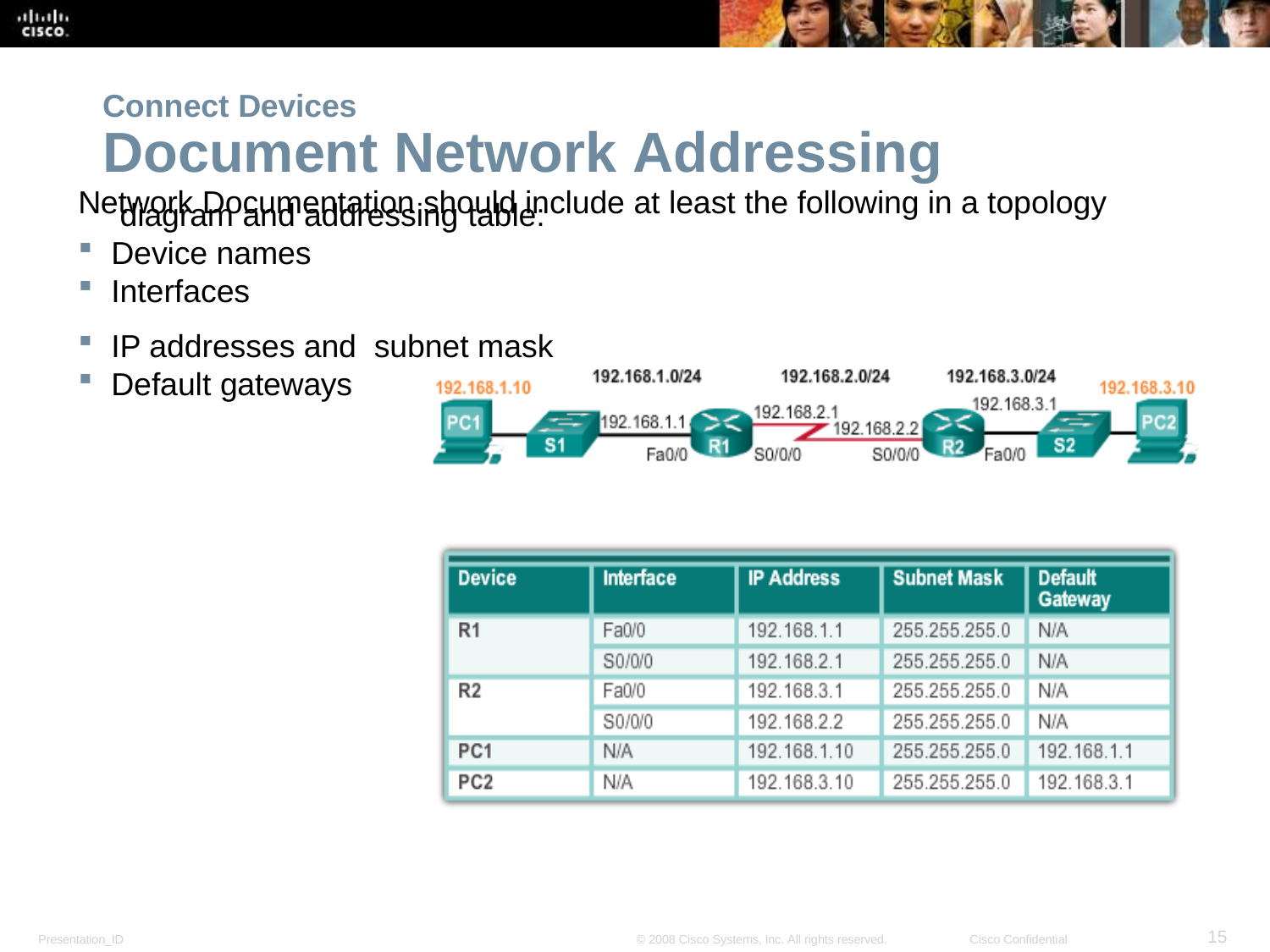

Connect Devices
Document Network Addressing
Network Documentation should include at least the following in a topology  diagram and addressing table:
Device names
Interfaces
IP addresses and  subnet mask
Default gateways

15
Presentation_ID
© 2008 Cisco Systems, Inc. All rights reserved.
Cisco Confidential